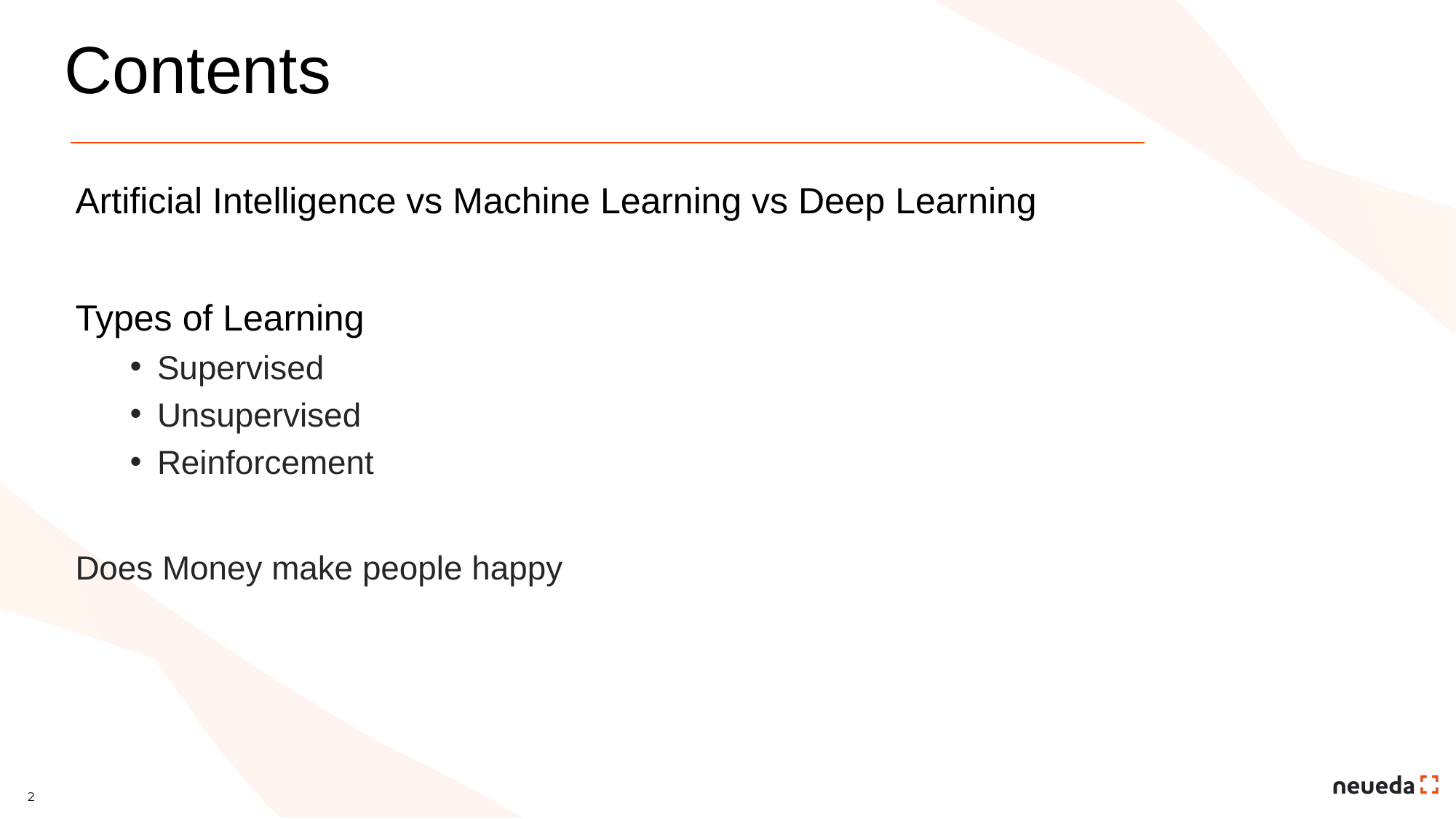

# Contents
Artificial Intelligence vs Machine Learning vs Deep Learning

Types of Learning
Supervised
Unsupervised
Reinforcement

Does Money make people happy